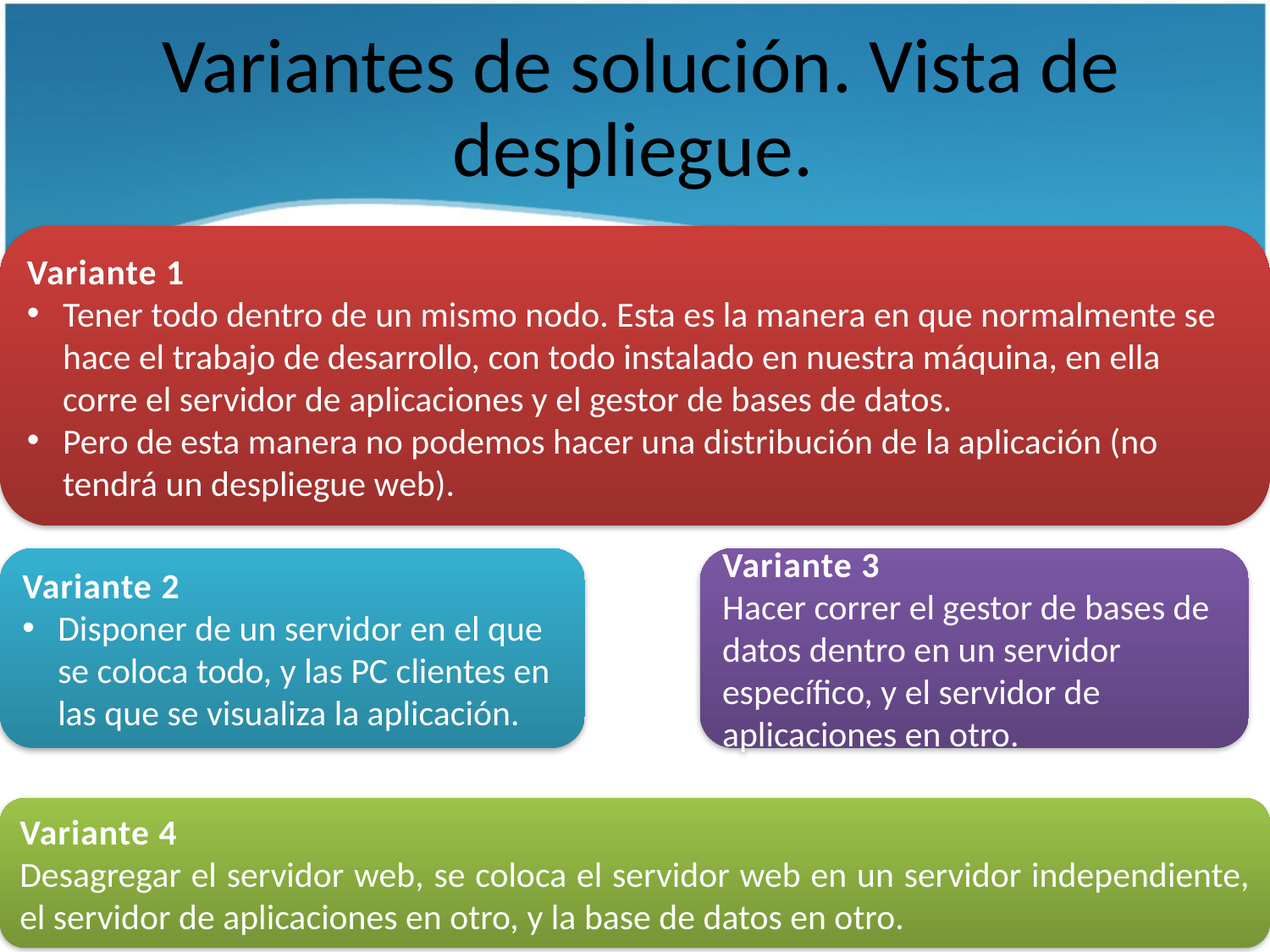

Variantes de solución. Vista de despliegue.
Variante 1
Tener todo dentro de un mismo nodo. Esta es la manera en que normalmente se hace el trabajo de desarrollo, con todo instalado en nuestra máquina, en ella corre el servidor de aplicaciones y el gestor de bases de datos.
Pero de esta manera no podemos hacer una distribución de la aplicación (no tendrá un despliegue web).
Variante 2
Disponer de un servidor en el que se coloca todo, y las PC clientes en las que se visualiza la aplicación.
Variante 3
Hacer correr el gestor de bases de datos dentro en un servidor específico, y el servidor de aplicaciones en otro.
Variante 4
Desagregar el servidor web, se coloca el servidor web en un servidor independiente, el servidor de aplicaciones en otro, y la base de datos en otro.